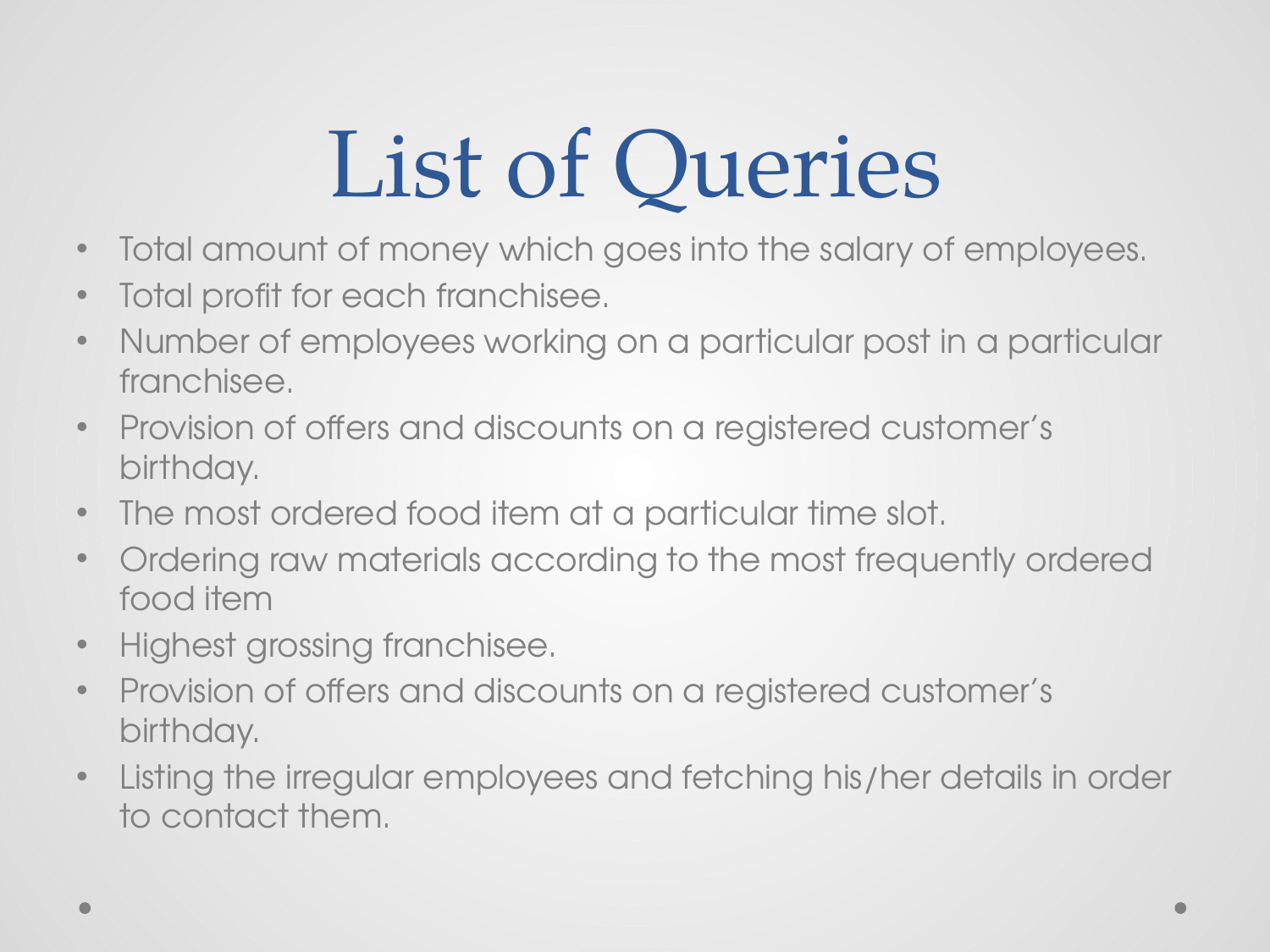

# List of Queries
Total amount of money which goes into the salary of employees.
Total profit for each franchisee.
Number of employees working on a particular post in a particular franchisee.
Provision of offers and discounts on a registered customer’s birthday.
The most ordered food item at a particular time slot.
Ordering raw materials according to the most frequently ordered food item
Highest grossing franchisee.
Provision of offers and discounts on a registered customer’s birthday.
Listing the irregular employees and fetching his/her details in order to contact them.